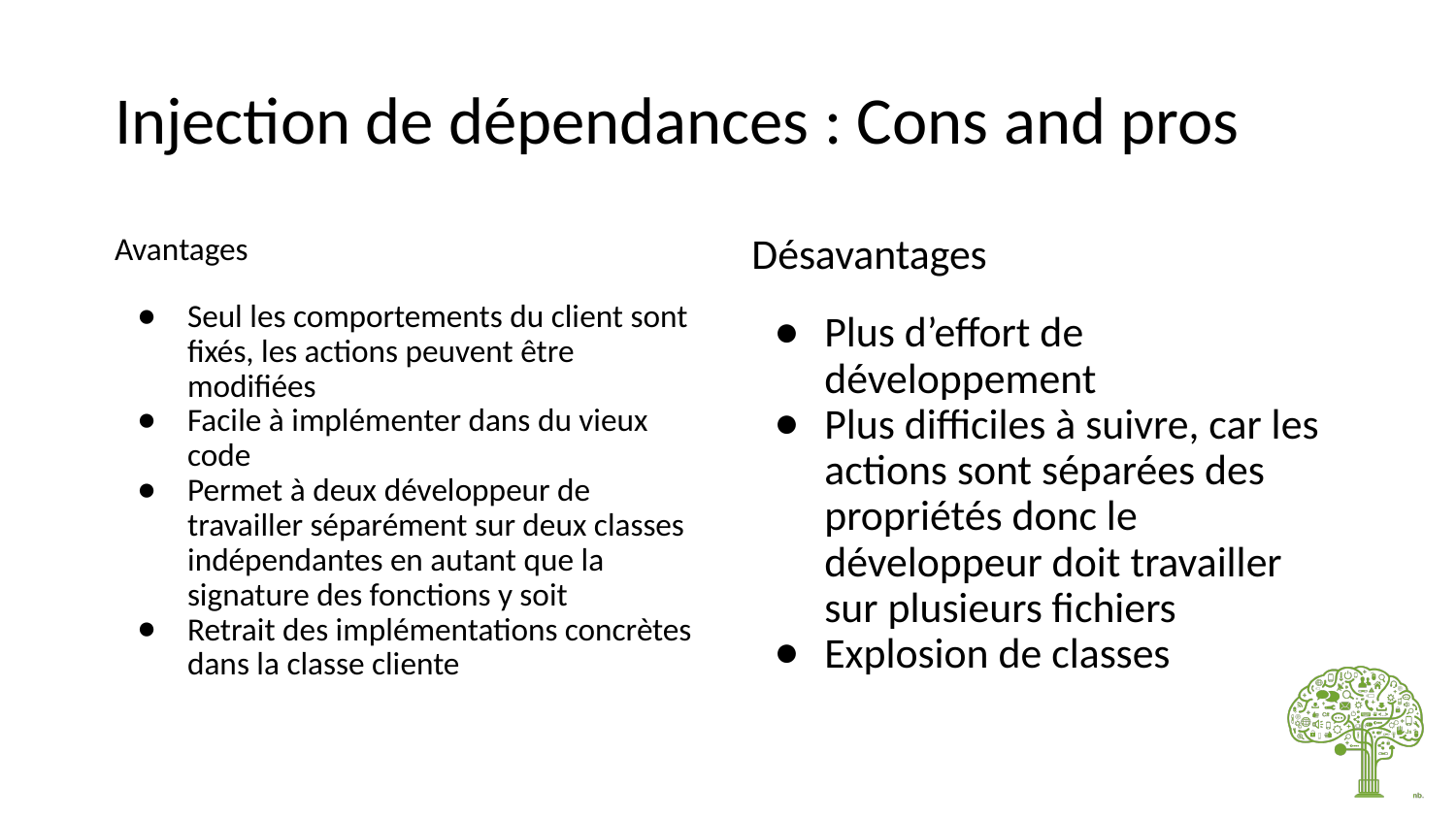

# Injection de dépendances : Cons and pros
Avantages
Seul les comportements du client sont fixés, les actions peuvent être modifiées
Facile à implémenter dans du vieux code
Permet à deux développeur de travailler séparément sur deux classes indépendantes en autant que la signature des fonctions y soit
Retrait des implémentations concrètes dans la classe cliente
Désavantages
Plus d’effort de développement
Plus difficiles à suivre, car les actions sont séparées des propriétés donc le développeur doit travailler sur plusieurs fichiers
Explosion de classes